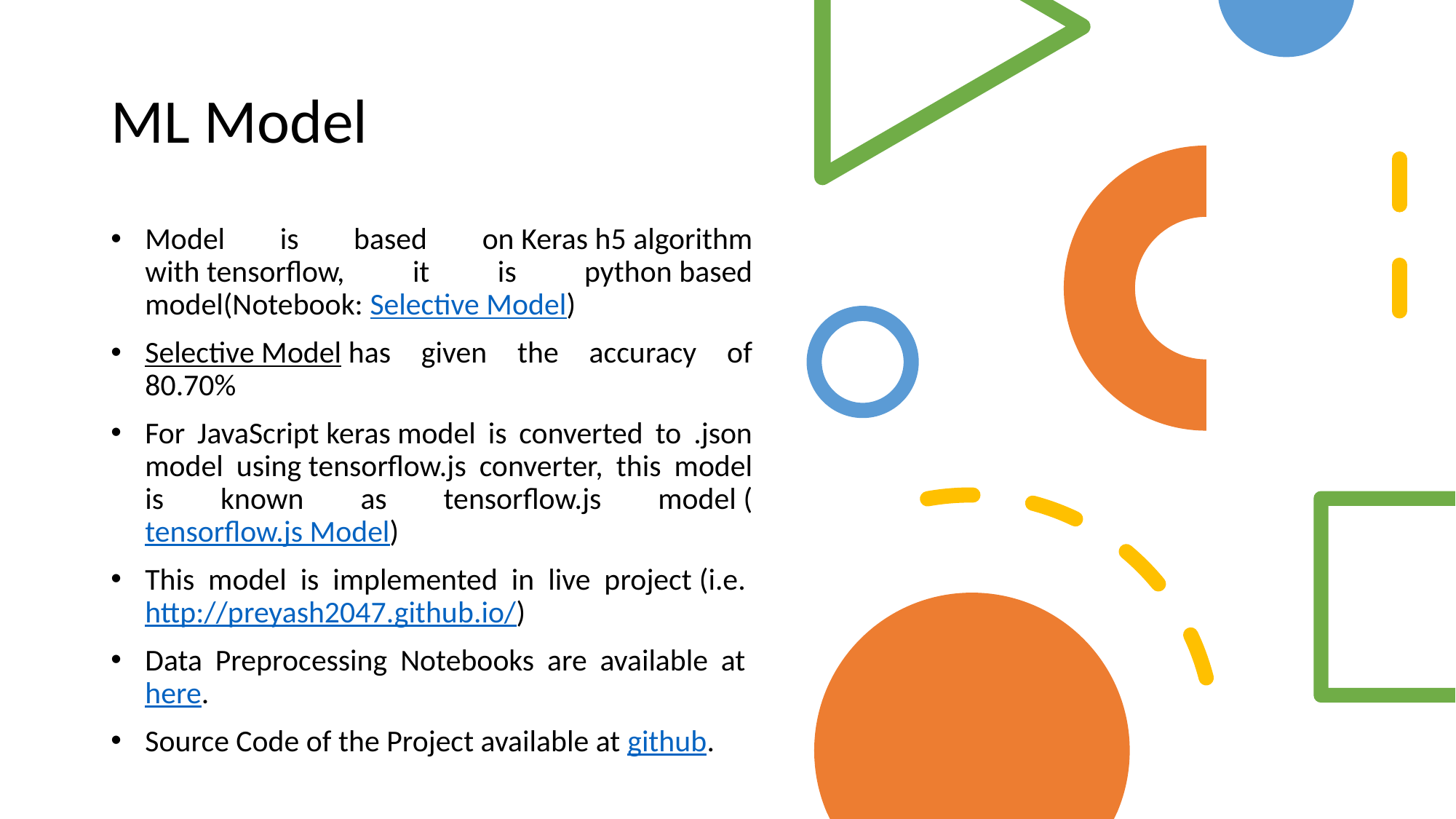

# ML Model

Model is based on Keras h5 algorithm with tensorflow, it is python based model(Notebook: Selective Model)
Selective Model has given the accuracy of 80.70%
For JavaScript keras model is converted to .json model using tensorflow.js converter, this model is known as tensorflow.js model (tensorflow.js Model)
This model is implemented in live project (i.e. http://preyash2047.github.io/)
Data Preprocessing Notebooks are available at here.
Source Code of the Project available at github.

34